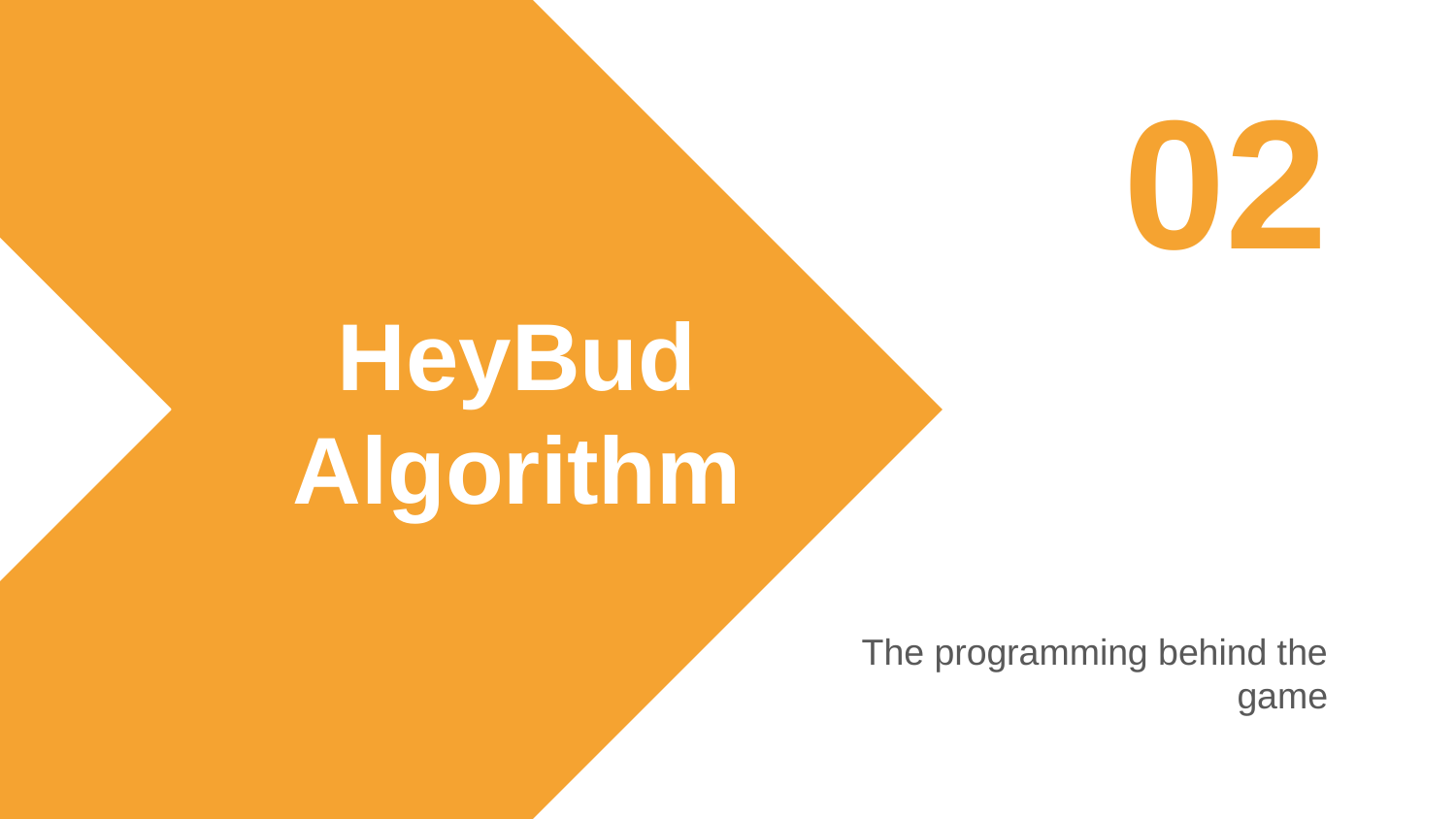

02
# HeyBud Algorithm
The programming behind the game